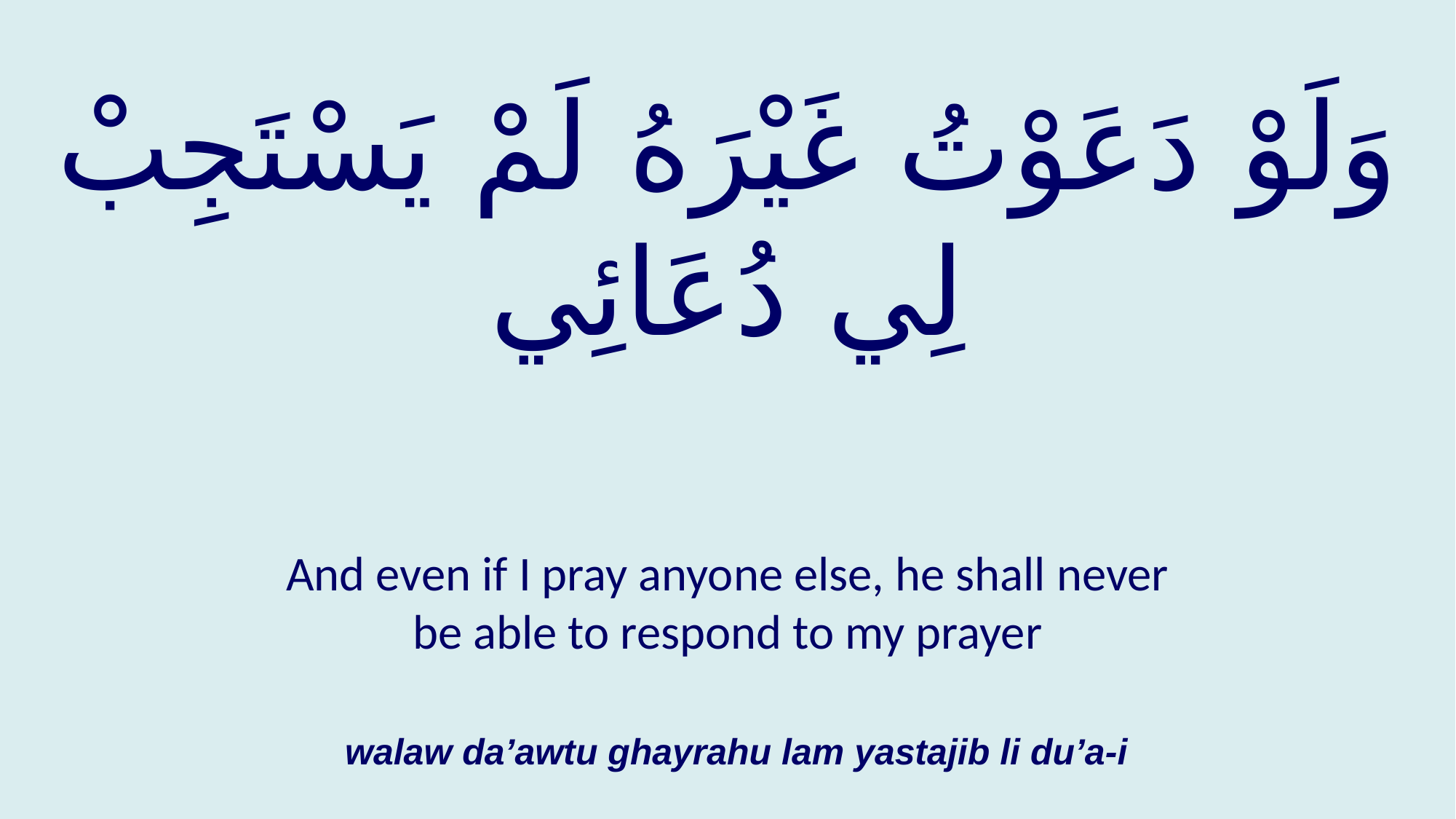

# وَلَوْ دَعَوْتُ غَيْرَهُ لَمْ يَسْتَجِبْ لِي دُعَائِي
And even if I pray anyone else, he shall never be able to respond to my prayer
walaw da’awtu ghayrahu lam yastajib li du’a-i